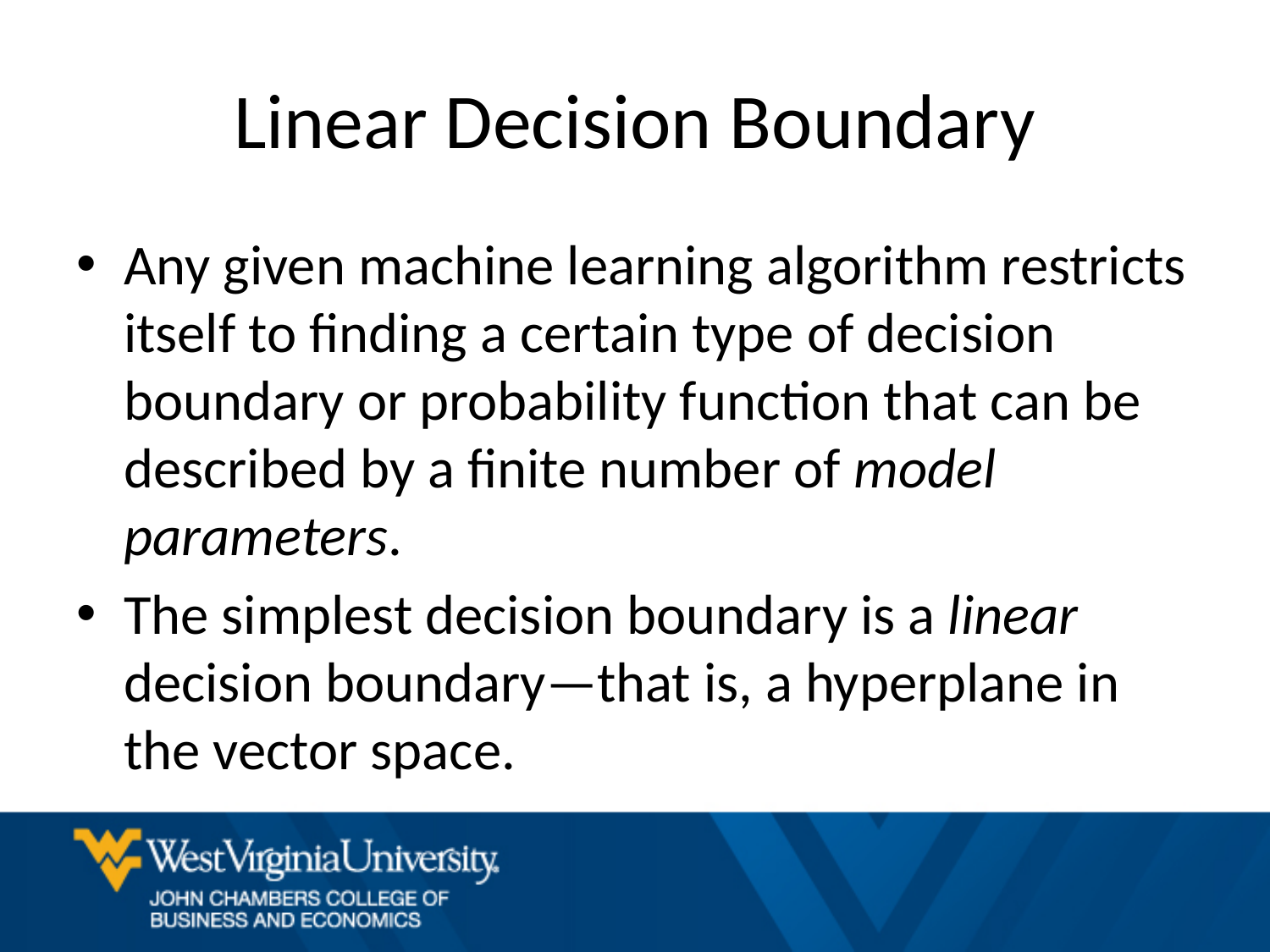

# Linear Decision Boundary
Any given machine learning algorithm restricts itself to finding a certain type of decision boundary or probability function that can be described by a finite number of model parameters.
The simplest decision boundary is a linear decision boundary—that is, a hyperplane in the vector space.